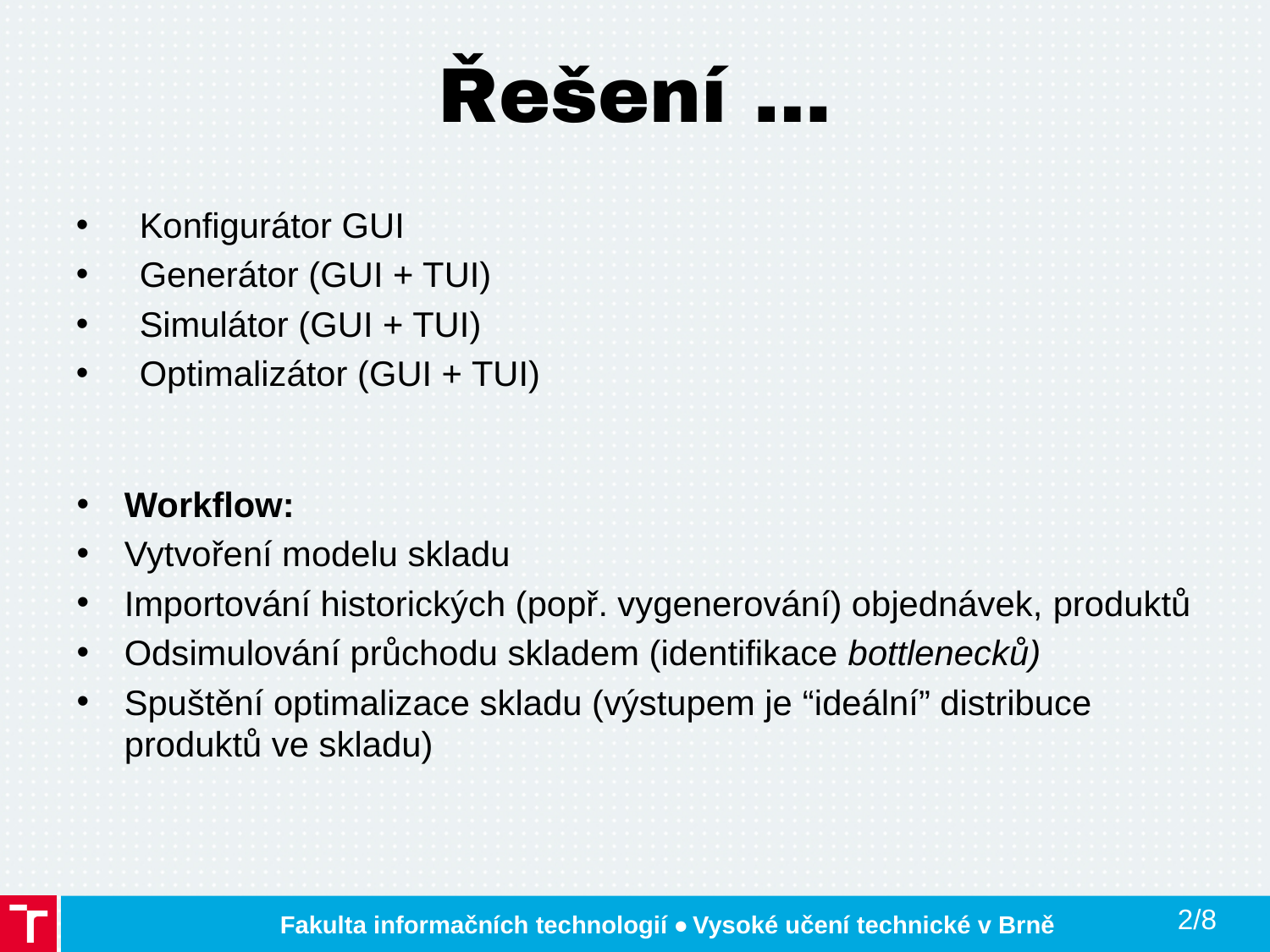

# Řešení …
Konfigurátor GUI
Generátor (GUI + TUI)
Simulátor (GUI + TUI)
Optimalizátor (GUI + TUI)
Workflow:
Vytvoření modelu skladu
Importování historických (popř. vygenerování) objednávek, produktů
Odsimulování průchodu skladem (identifikace bottlenecků)
Spuštění optimalizace skladu (výstupem je “ideální” distribuce produktů ve skladu)

2/8